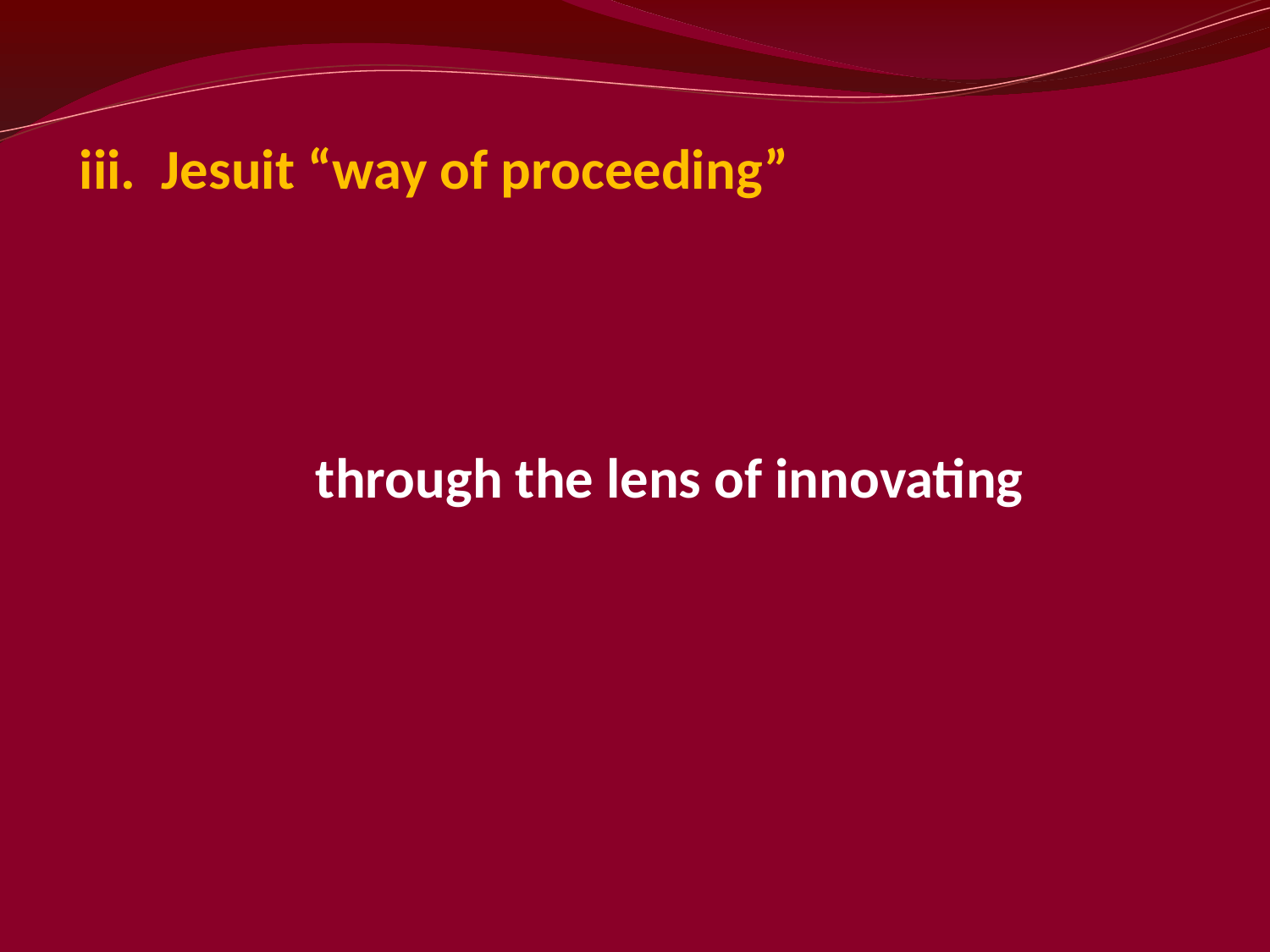

iii.  Jesuit “way of proceeding”
through the lens of innovating